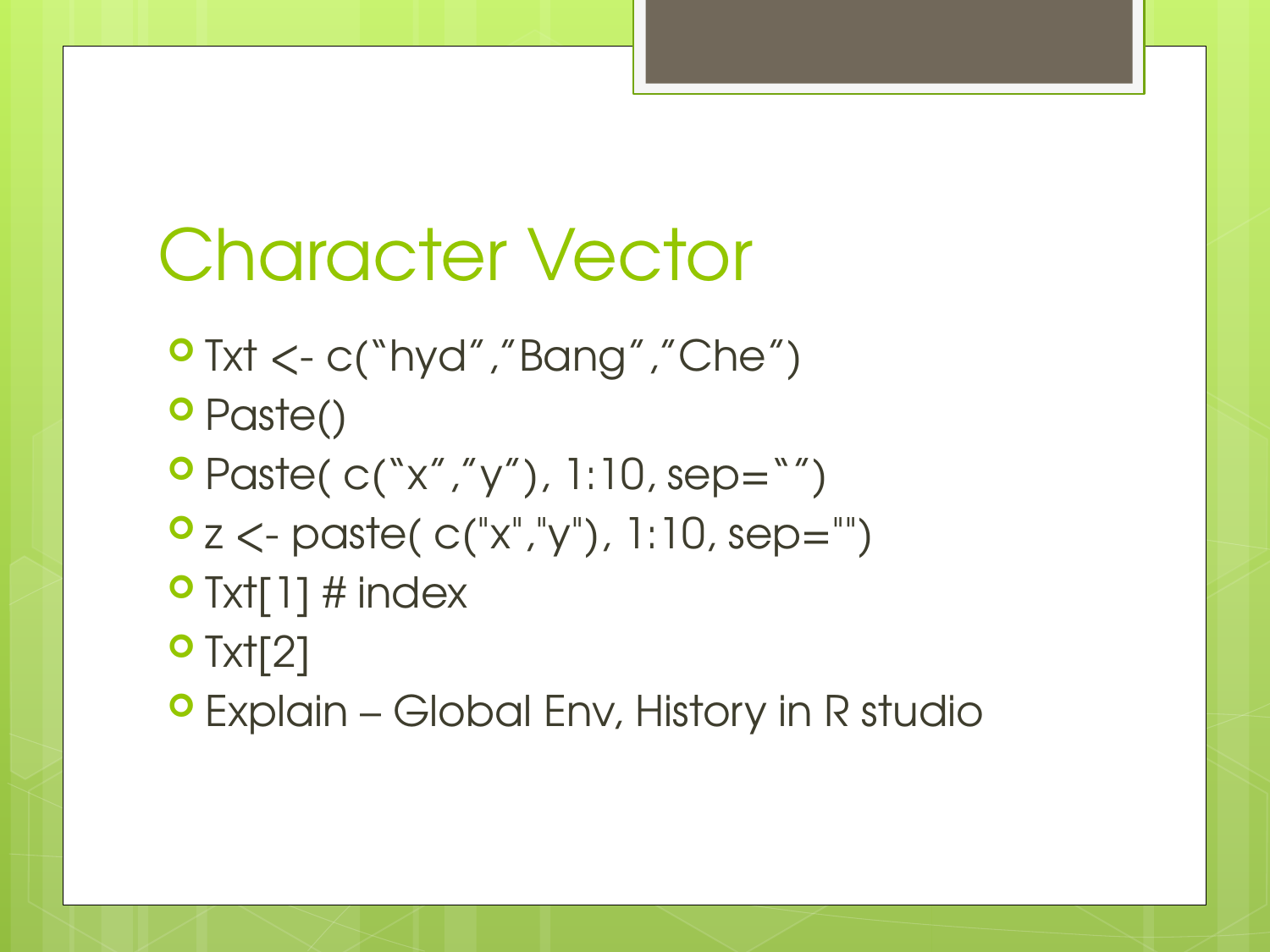

# Character Vector
Txt <- c(“hyd”,”Bang”,”Che”)
Paste()
Paste( c(“x”,”y”), 1:10, sep=“”)
z <- paste( c("x","y"), 1:10, sep="")
Txt[1] # index
Txt[2]
Explain – Global Env, History in R studio